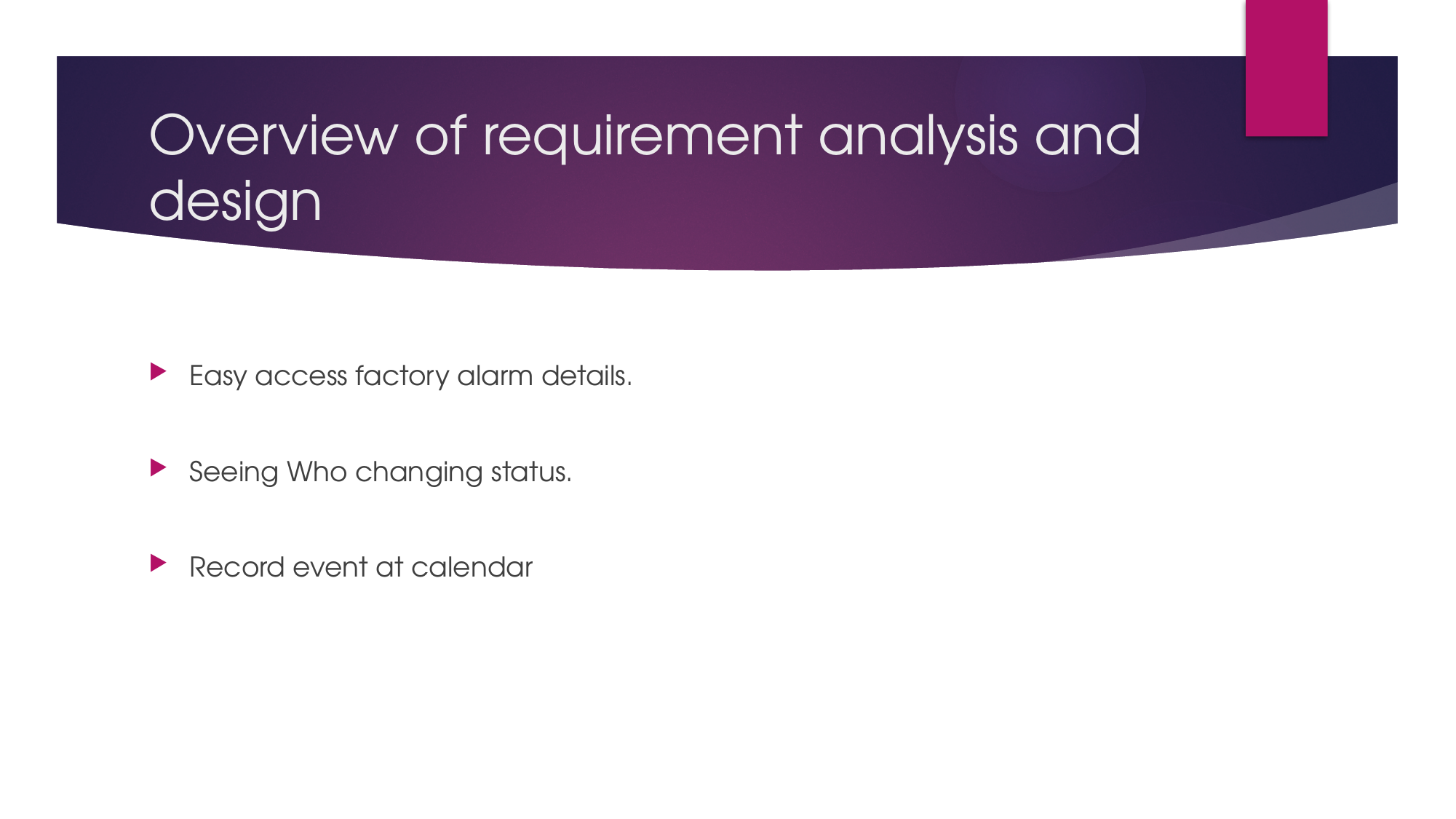

# Overview of requirement analysis and design
Easy access factory alarm details.

Seeing Who changing status.

Record event at calendar